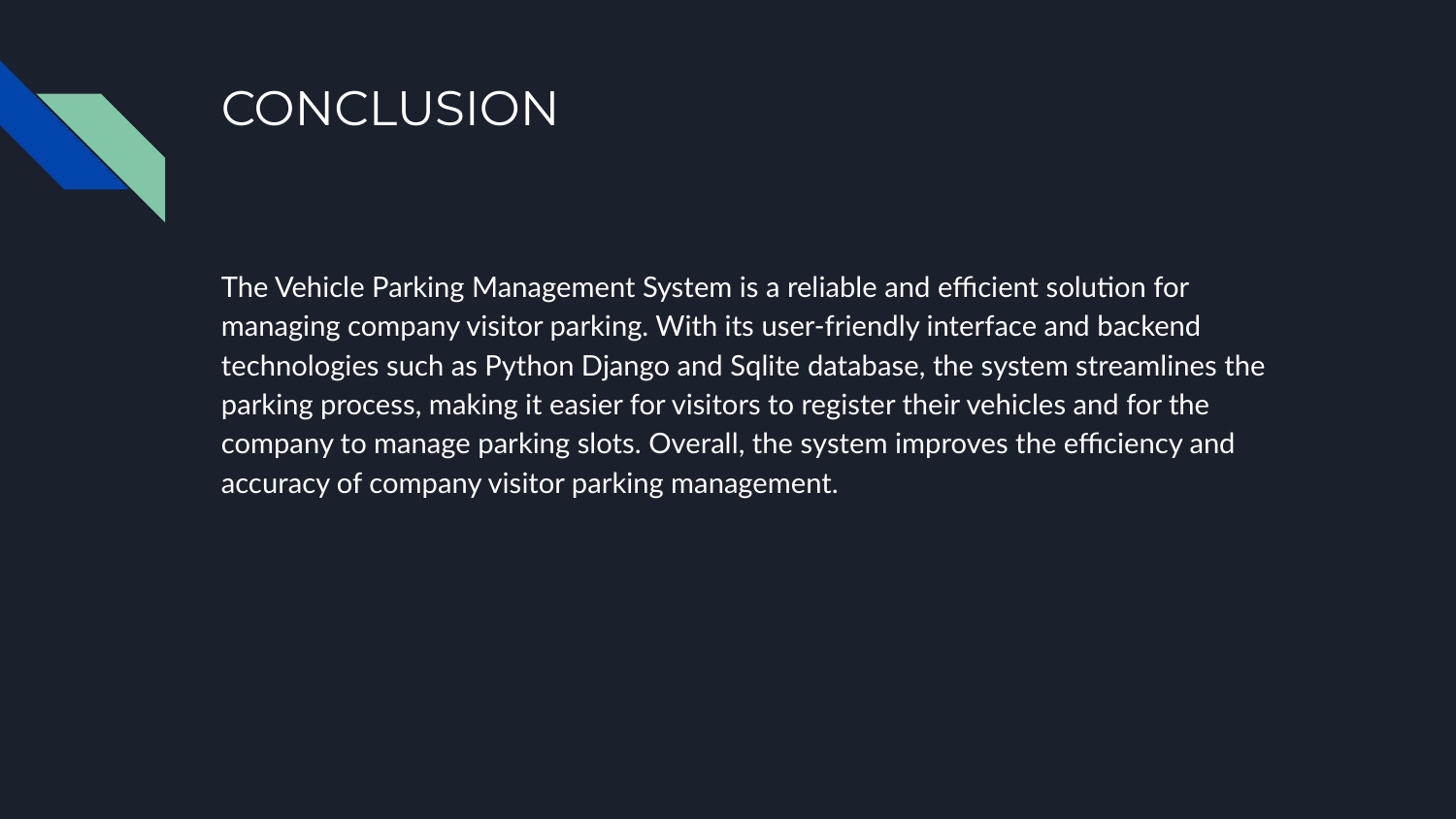

# CONCLUSION
The Vehicle Parking Management System is a reliable and efficient solution for managing company visitor parking. With its user-friendly interface and backend technologies such as Python Django and Sqlite database, the system streamlines the parking process, making it easier for visitors to register their vehicles and for the company to manage parking slots. Overall, the system improves the efficiency and accuracy of company visitor parking management.